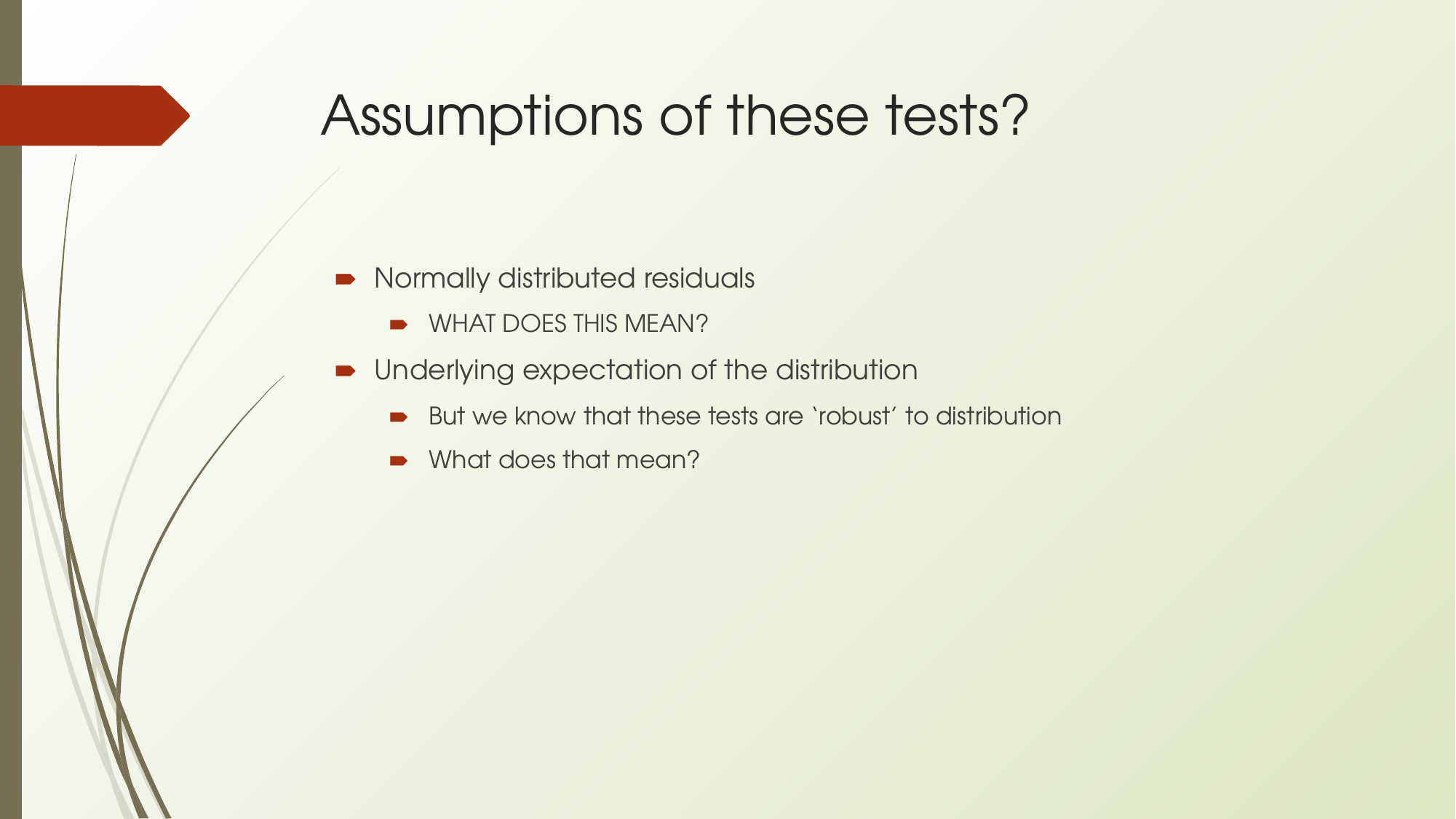

# Assumptions of these tests?
Normally distributed residuals
WHAT DOES THIS MEAN?
Underlying expectation of the distribution
But we know that these tests are ‘robust’ to distribution
What does that mean?